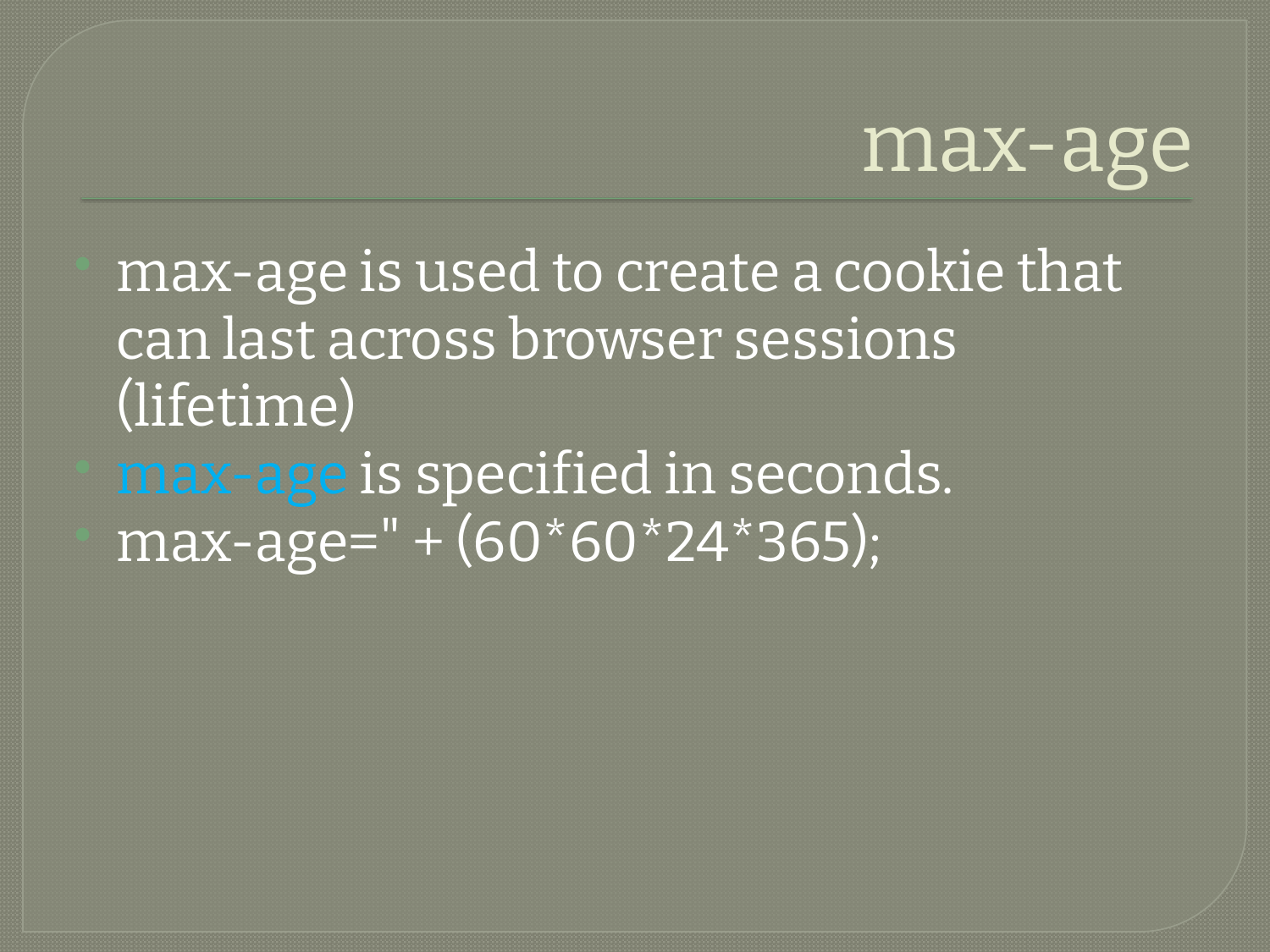

# max-age
max-age is used to create a cookie that can last across browser sessions (lifetime)
max-age is specified in seconds.
max-age=" + (60*60*24*365);